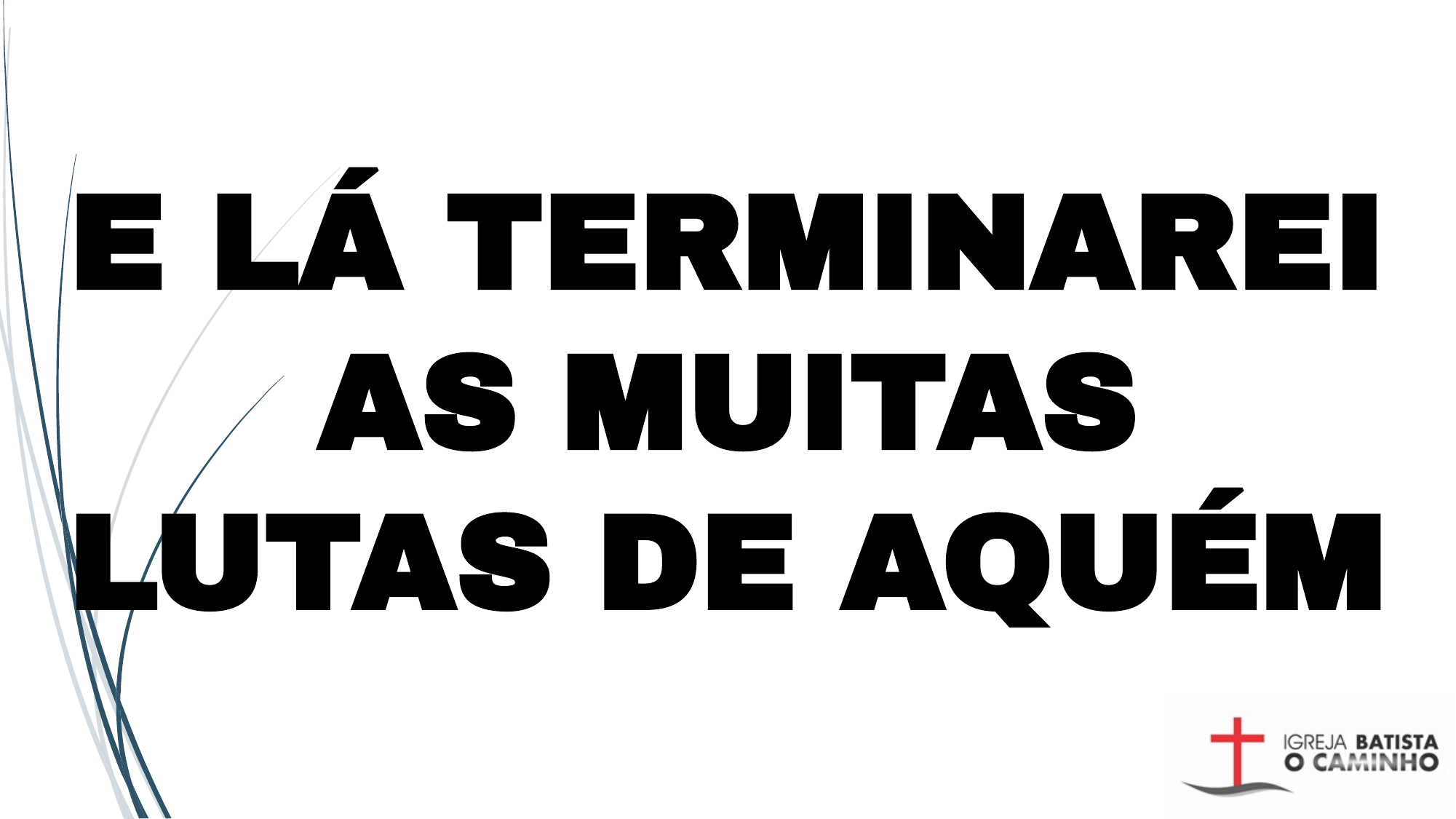

# E LÁ TERMINAREI AS MUITAS LUTAS DE AQUÉM